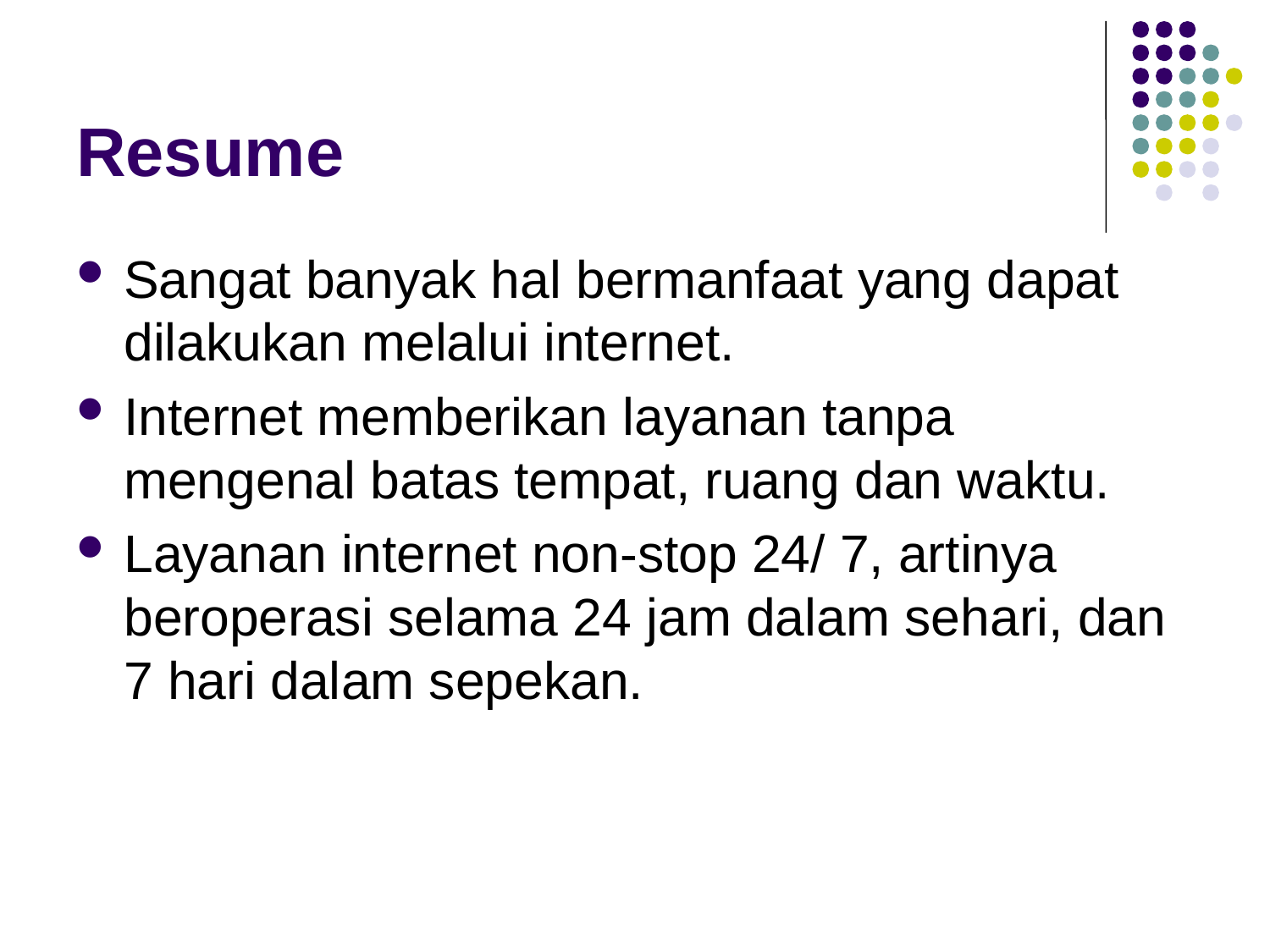

# Resume
Sangat banyak hal bermanfaat yang dapat dilakukan melalui internet.
Internet memberikan layanan tanpa mengenal batas tempat, ruang dan waktu.
Layanan internet non-stop 24/ 7, artinya beroperasi selama 24 jam dalam sehari, dan 7 hari dalam sepekan.